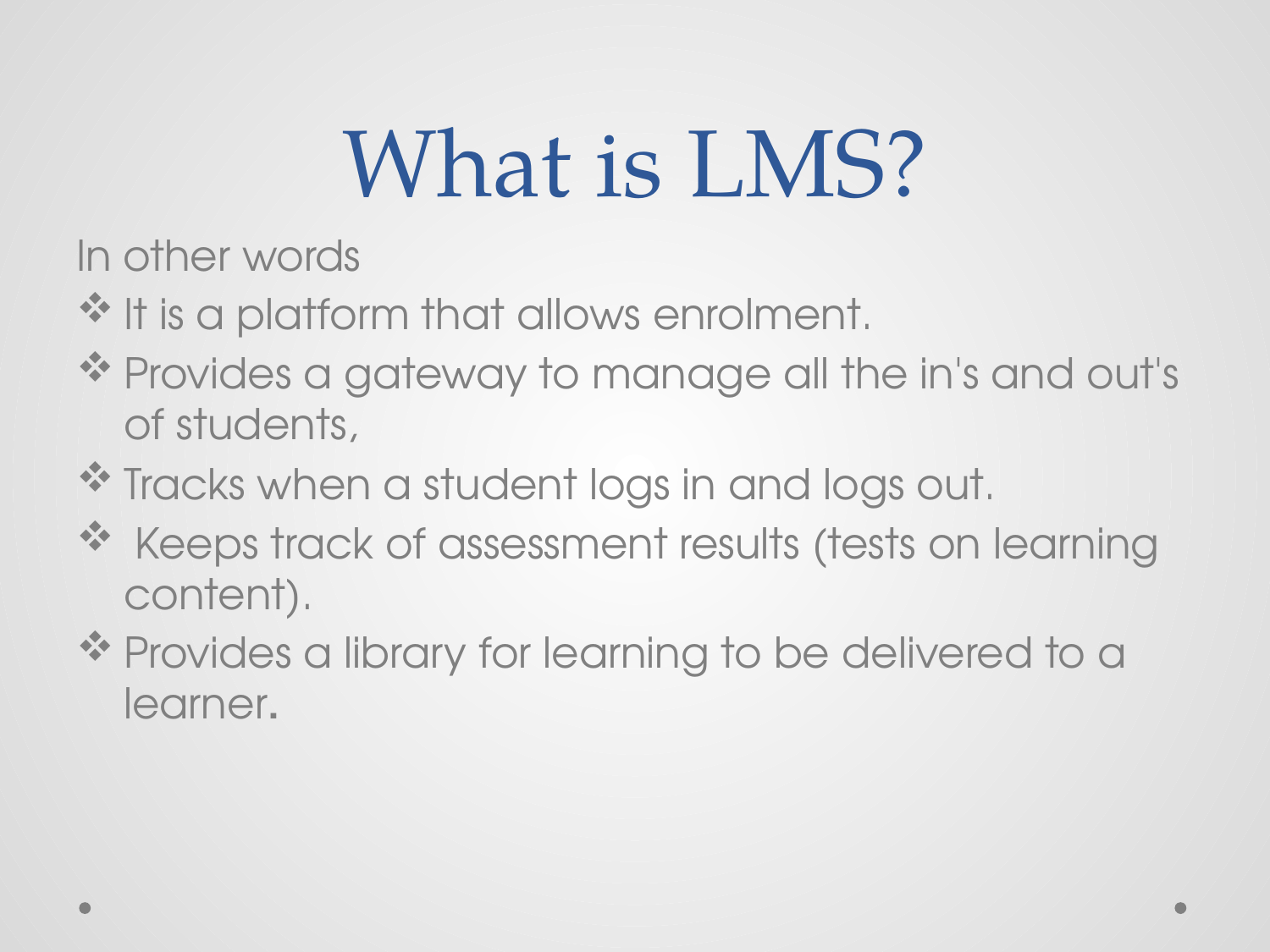

# What is LMS?
In other words
It is a platform that allows enrolment.
Provides a gateway to manage all the in's and out's of students,
Tracks when a student logs in and logs out.
 Keeps track of assessment results (tests on learning content).
Provides a library for learning to be delivered to a learner.